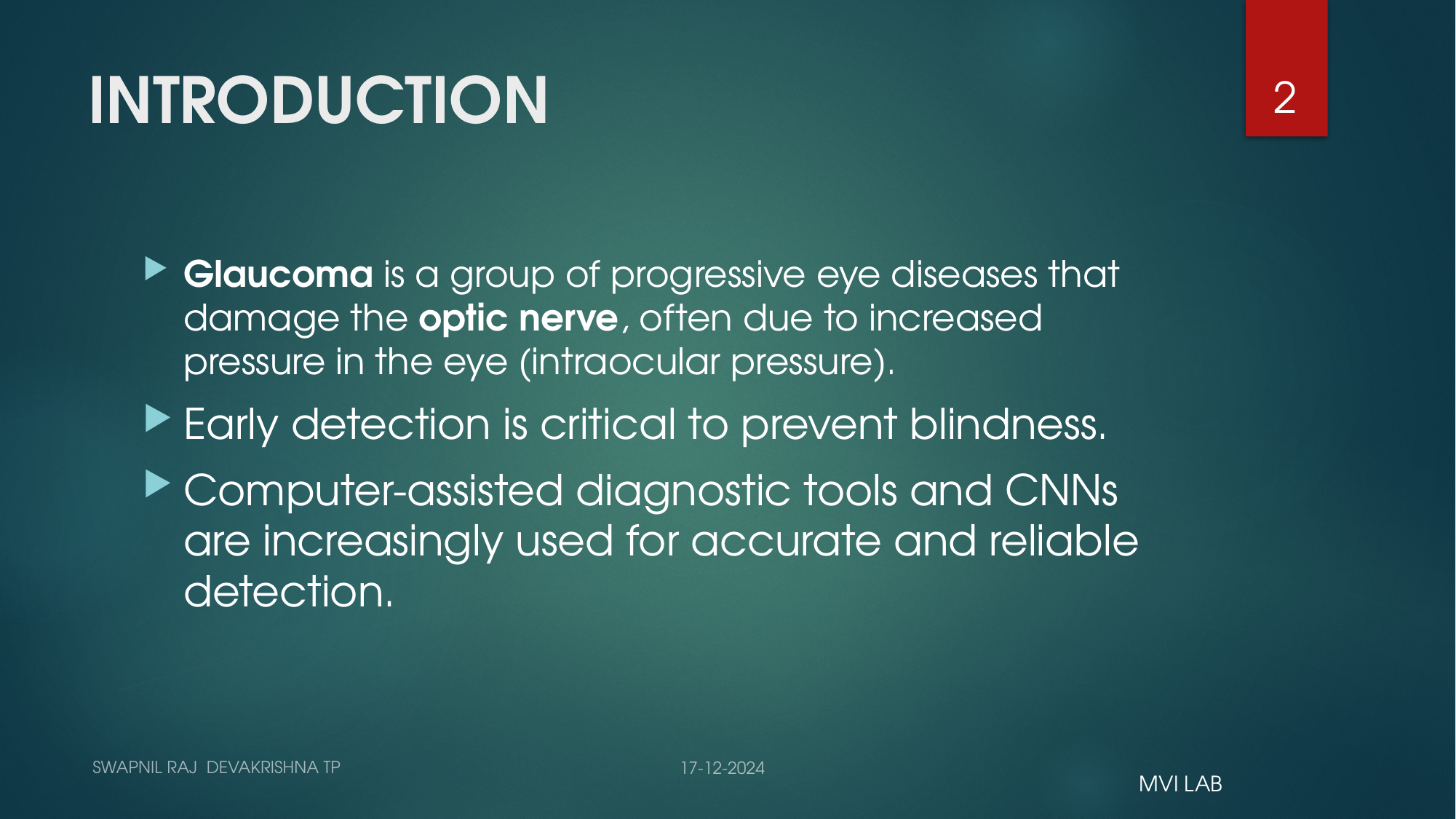

2
# INTRODUCTION
Glaucoma is a group of progressive eye diseases that damage the optic nerve, often due to increased pressure in the eye (intraocular pressure).
Early detection is critical to prevent blindness.
Computer-assisted diagnostic tools and CNNs are increasingly used for accurate and reliable detection.

SWAPNIL RAJ  DEVAKRISHNA TP
17-12-2024